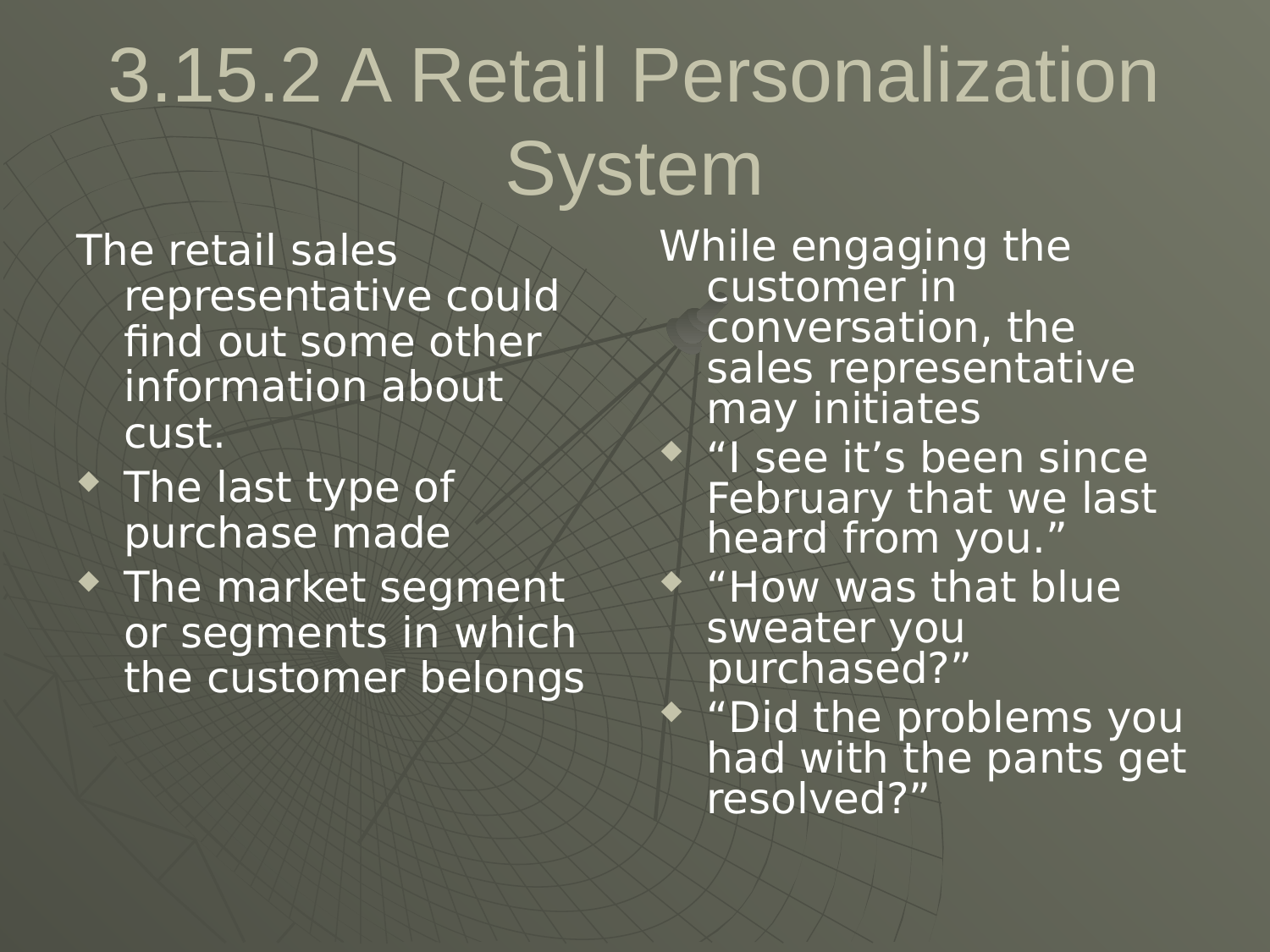

# 3.15.2 A Retail Personalization System
The retail sales representative could find out some other information about cust.
The last type of purchase made
The market segment or segments in which the customer belongs

While engaging the customer in conversation, the sales representative may initiates
“I see it’s been since February that we last heard from you.”
“How was that blue sweater you purchased?”
“Did the problems you had with the pants get resolved?”